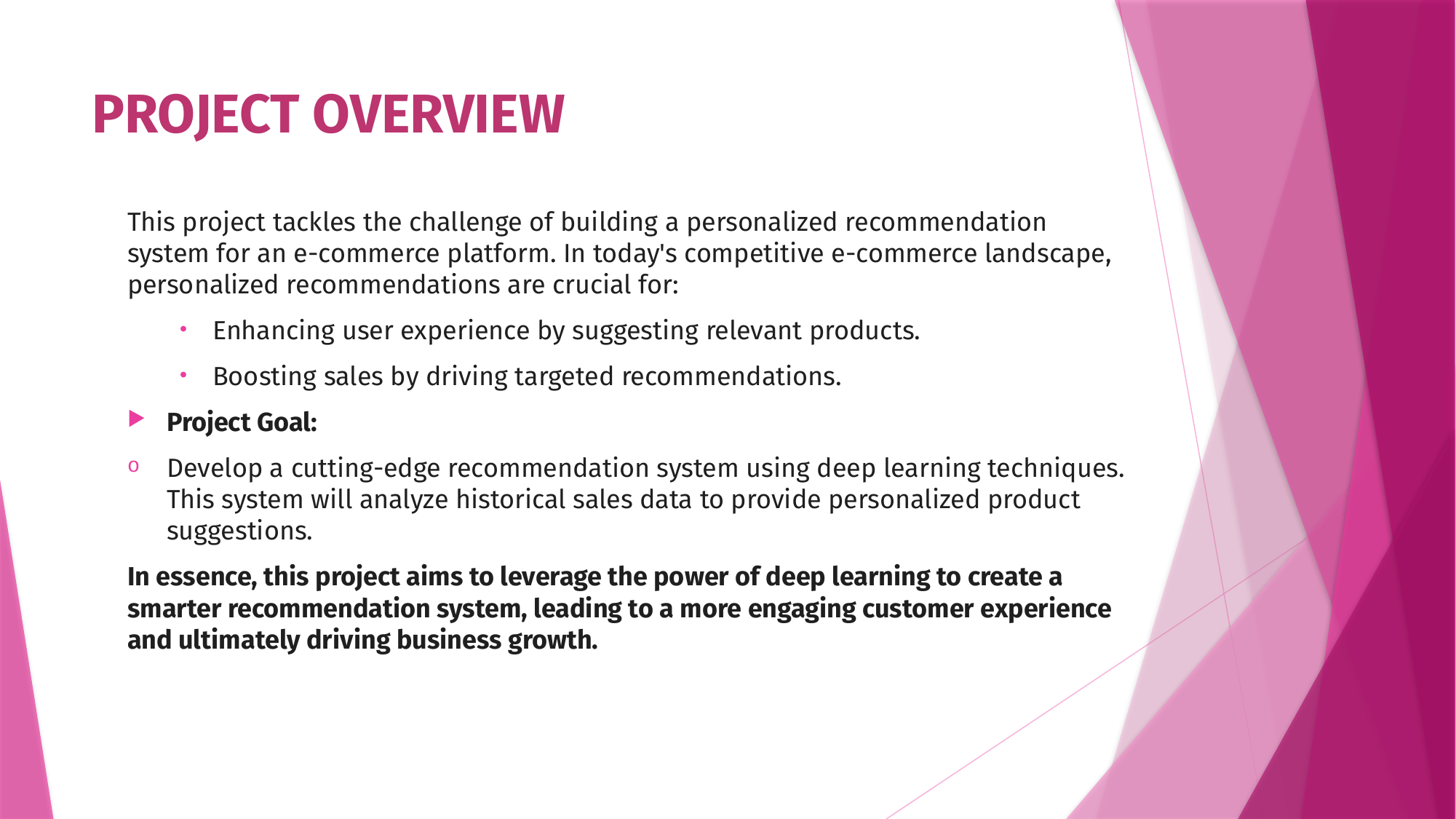

# PROJECT OVERVIEW
This project tackles the challenge of building a personalized recommendation system for an e-commerce platform. In today's competitive e-commerce landscape, personalized recommendations are crucial for:
Enhancing user experience by suggesting relevant products.
Boosting sales by driving targeted recommendations.
Project Goal:
Develop a cutting-edge recommendation system using deep learning techniques. This system will analyze historical sales data to provide personalized product suggestions.
In essence, this project aims to leverage the power of deep learning to create a smarter recommendation system, leading to a more engaging customer experience and ultimately driving business growth.